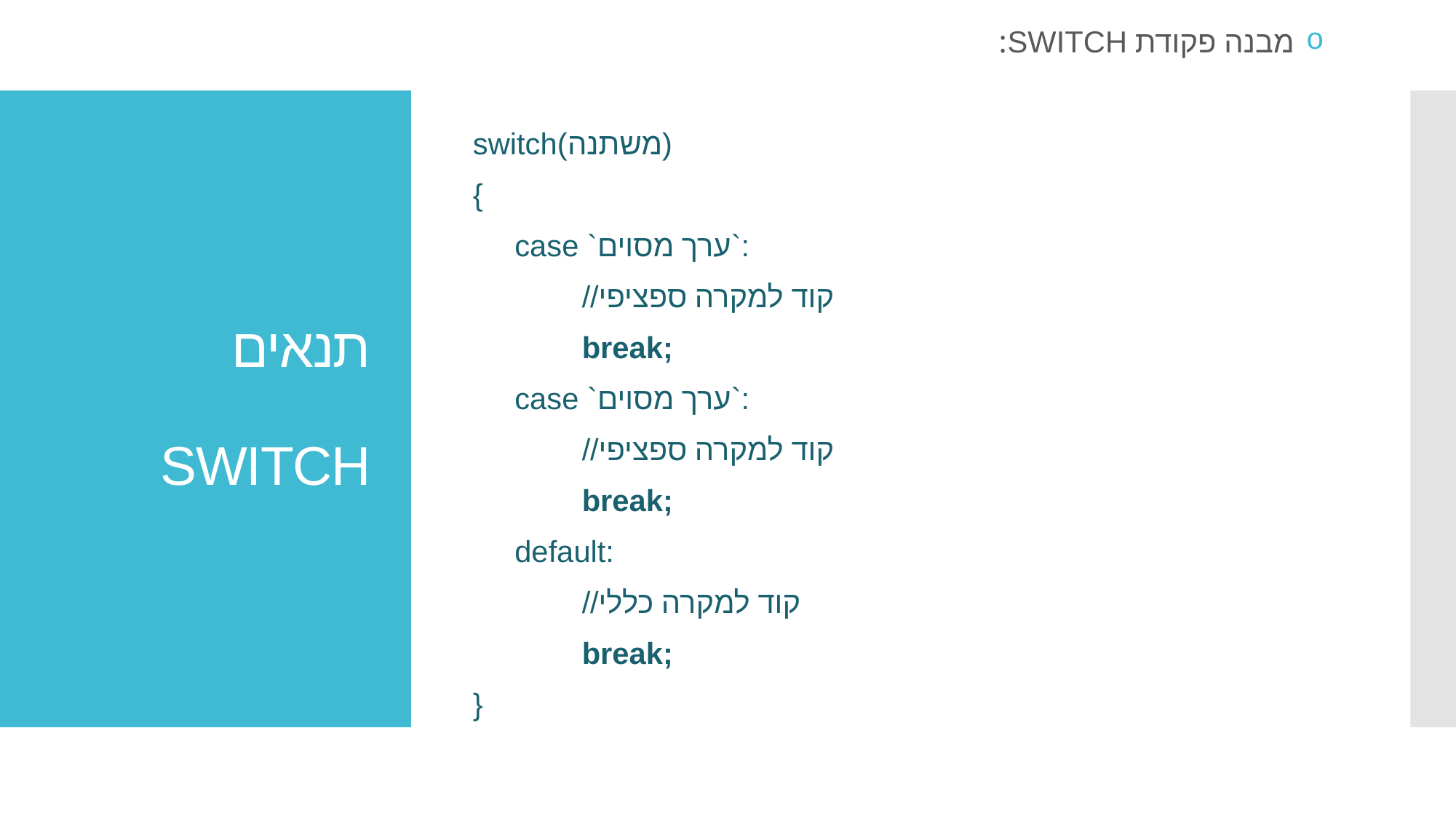

מבנה פקודת SWITCH:

switch(משתנה)
{
     case `ערך מסוים`:
	//קוד למקרה ספציפי
	break;
     case `ערך מסוים`:
	//קוד למקרה ספציפי
	break;
     default:
	//קוד למקרה כללי
	break;
}
# תנאים SWITCH